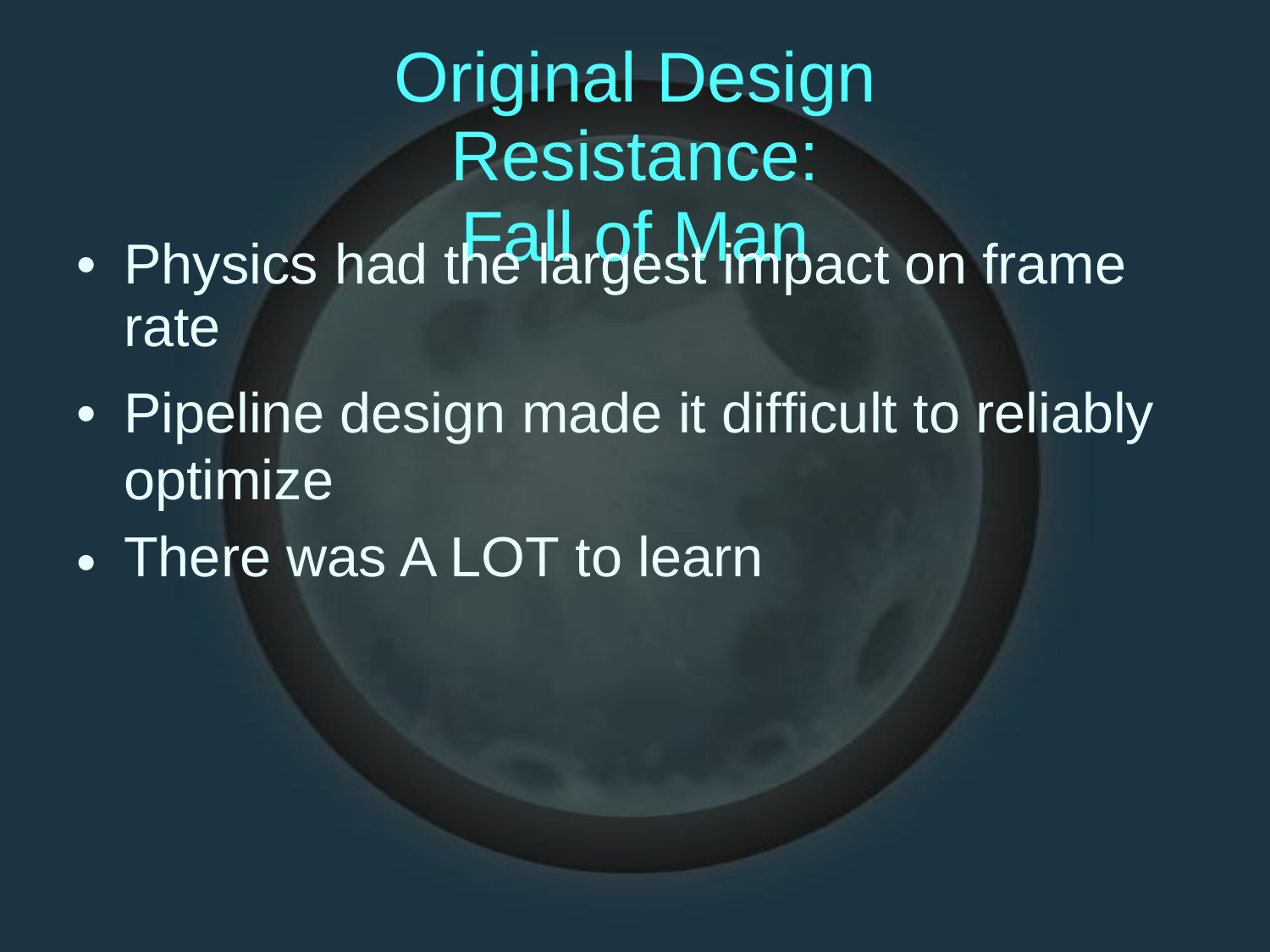

Original Design
Resistance: Fall of Man
•
Physics had the largest impact on
rate
Pipeline design made it difficult to optimize
There was A LOT to learn
frame
•
reliably
•